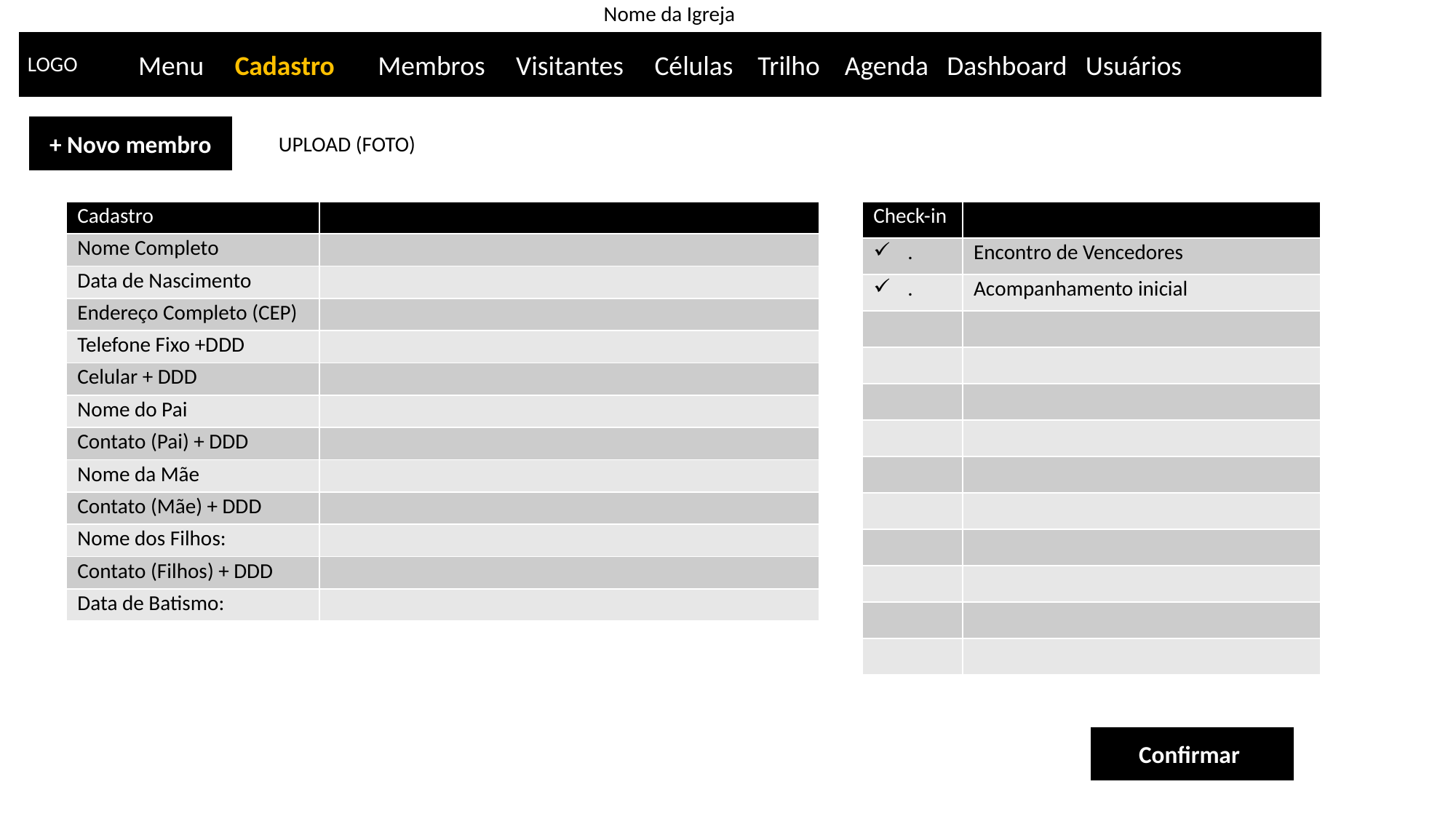

Nome da Igreja
Menu     Cadastro       Membros     Visitantes     Células    Trilho    Agenda   Dashboard   Usuários
LOGO
+ Novo membro
UPLOAD (FOTO)
| Cadastro |  |
| --- | --- |
| Nome Completo |  |
| Data de Nascimento |  |
| Endereço Completo (CEP) |  |
| Telefone Fixo +DDD |  |
| Celular + DDD |  |
| Nome do Pai |  |
| Contato (Pai) + DDD |  |
| Nome da Mãe |  |
| Contato (Mãe) + DDD |  |
| Nome dos Filhos: |  |
| Contato (Filhos) + DDD |  |
| Data de Batismo: |  |
| Check-in |  |
| --- | --- |
| . | Encontro de Vencedores |
| . | Acompanhamento inicial |
|  |  |
|  |  |
|  |  |
|  |  |
|  |  |
|  |  |
|  |  |
|  |  |
|  |  |
|  |  |
Confirmar